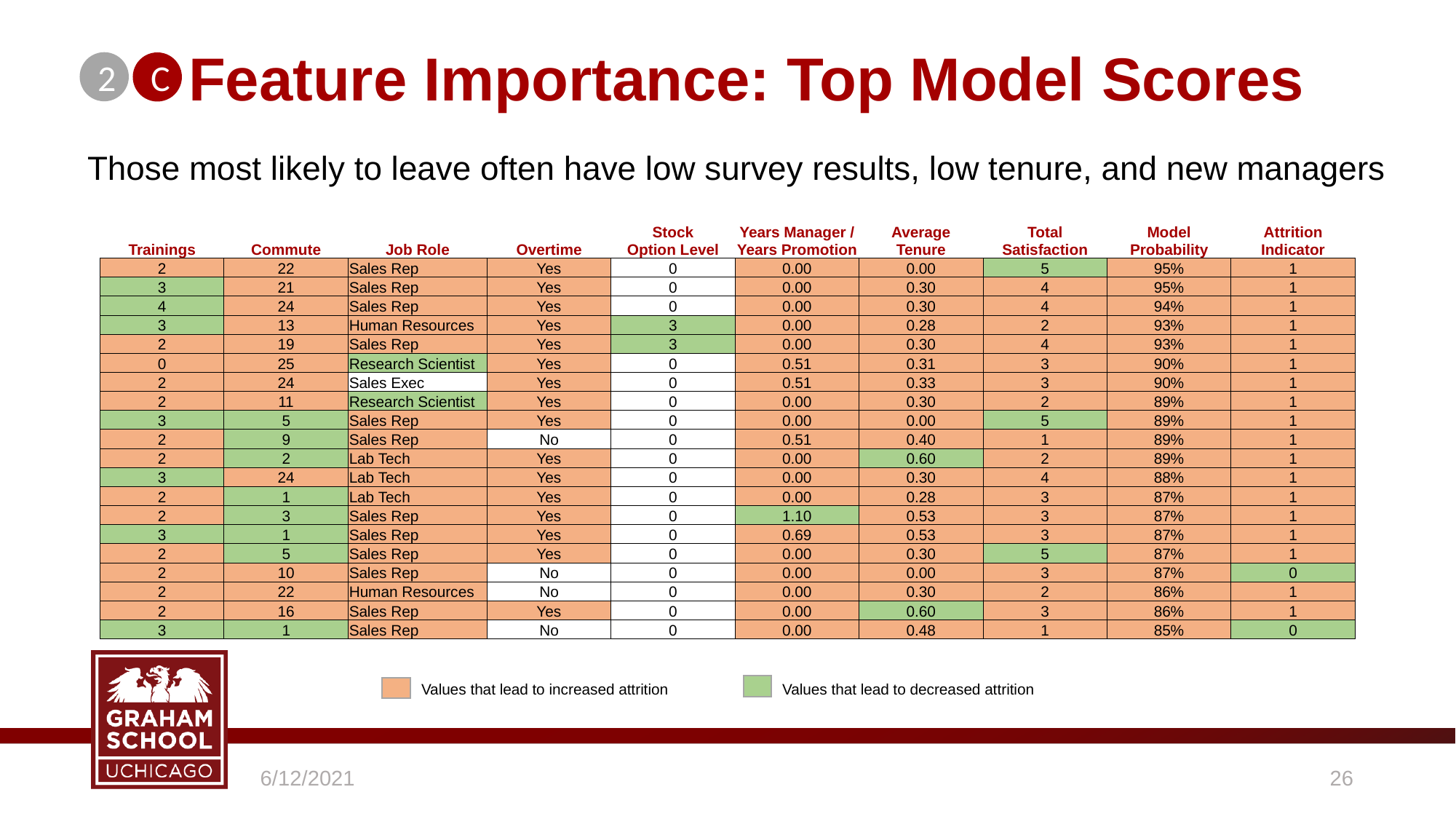

# Feature Importance: Top Model Scores
2
C
Those most likely to leave often have low survey results, low tenure, and new managers

| Trainings | Commute | Job Role | Overtime | Stock Option Level | Years Manager / Years Promotion | Average Tenure | Total Satisfaction | Model Probability | Attrition Indicator |
| --- | --- | --- | --- | --- | --- | --- | --- | --- | --- |
| 2 | 22 | Sales Rep | Yes | 0 | 0.00 | 0.00 | 5 | 95% | 1 |
| 3 | 21 | Sales Rep | Yes | 0 | 0.00 | 0.30 | 4 | 95% | 1 |
| 4 | 24 | Sales Rep | Yes | 0 | 0.00 | 0.30 | 4 | 94% | 1 |
| 3 | 13 | Human Resources | Yes | 3 | 0.00 | 0.28 | 2 | 93% | 1 |
| 2 | 19 | Sales Rep | Yes | 3 | 0.00 | 0.30 | 4 | 93% | 1 |
| 0 | 25 | Research Scientist | Yes | 0 | 0.51 | 0.31 | 3 | 90% | 1 |
| 2 | 24 | Sales Exec | Yes | 0 | 0.51 | 0.33 | 3 | 90% | 1 |
| 2 | 11 | Research Scientist | Yes | 0 | 0.00 | 0.30 | 2 | 89% | 1 |
| 3 | 5 | Sales Rep | Yes | 0 | 0.00 | 0.00 | 5 | 89% | 1 |
| 2 | 9 | Sales Rep | No | 0 | 0.51 | 0.40 | 1 | 89% | 1 |
| 2 | 2 | Lab Tech | Yes | 0 | 0.00 | 0.60 | 2 | 89% | 1 |
| 3 | 24 | Lab Tech | Yes | 0 | 0.00 | 0.30 | 4 | 88% | 1 |
| 2 | 1 | Lab Tech | Yes | 0 | 0.00 | 0.28 | 3 | 87% | 1 |
| 2 | 3 | Sales Rep | Yes | 0 | 1.10 | 0.53 | 3 | 87% | 1 |
| 3 | 1 | Sales Rep | Yes | 0 | 0.69 | 0.53 | 3 | 87% | 1 |
| 2 | 5 | Sales Rep | Yes | 0 | 0.00 | 0.30 | 5 | 87% | 1 |
| 2 | 10 | Sales Rep | No | 0 | 0.00 | 0.00 | 3 | 87% | 0 |
| 2 | 22 | Human Resources | No | 0 | 0.00 | 0.30 | 2 | 86% | 1 |
| 2 | 16 | Sales Rep | Yes | 0 | 0.00 | 0.60 | 3 | 86% | 1 |
| 3 | 1 | Sales Rep | No | 0 | 0.00 | 0.48 | 1 | 85% | 0 |
Values that lead to increased attrition
Values that lead to decreased attrition

6/12/2021
26